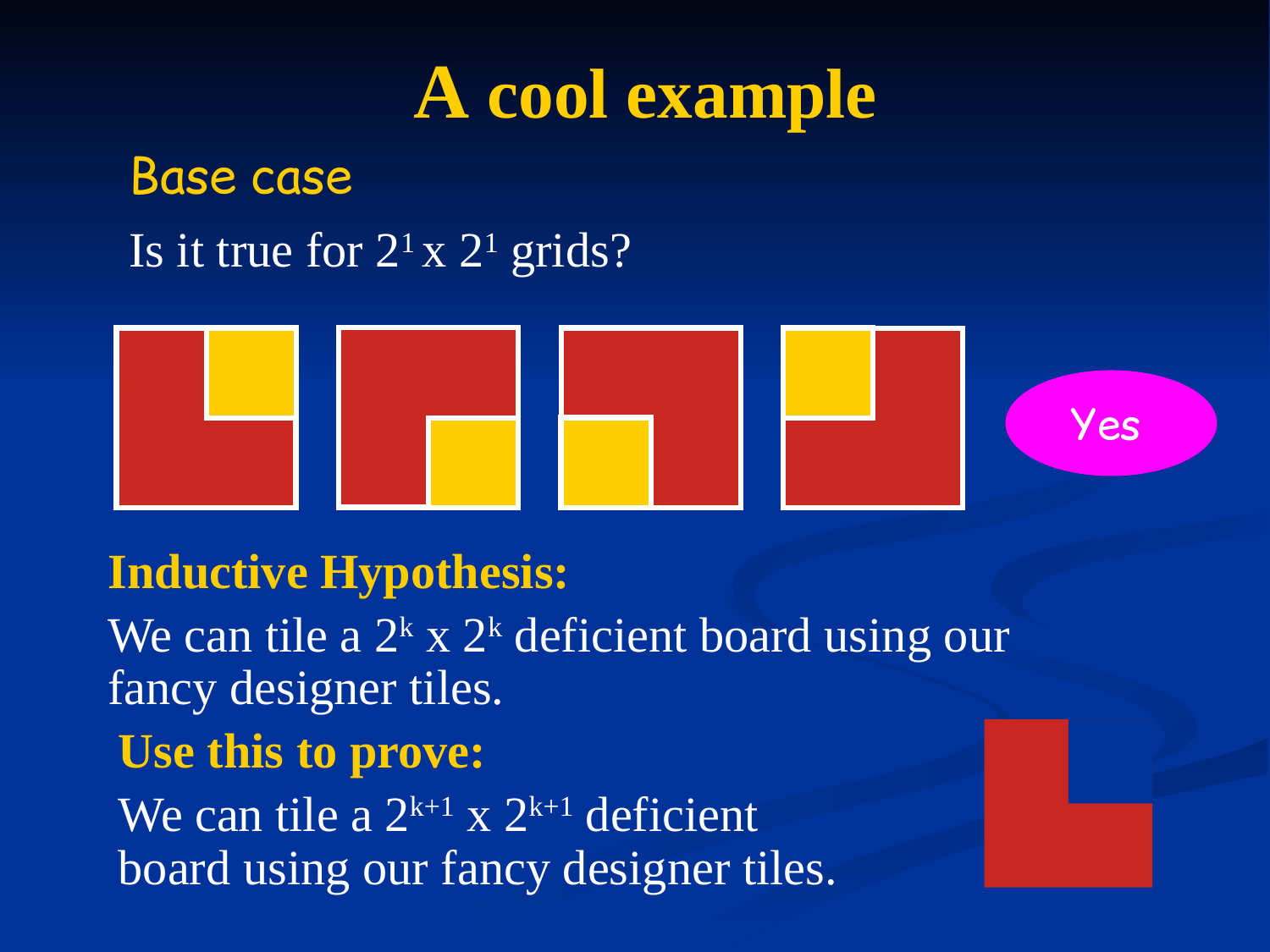

# A cool example
Base case
Is it true for 21 x 21 grids?

Yes
Inductive Hypothesis:
We can tile a 2k x 2k deficient board using our fancy designer tiles.
Use this to prove:
We can tile a 2k+1 x 2k+1 deficient board using our fancy designer tiles.